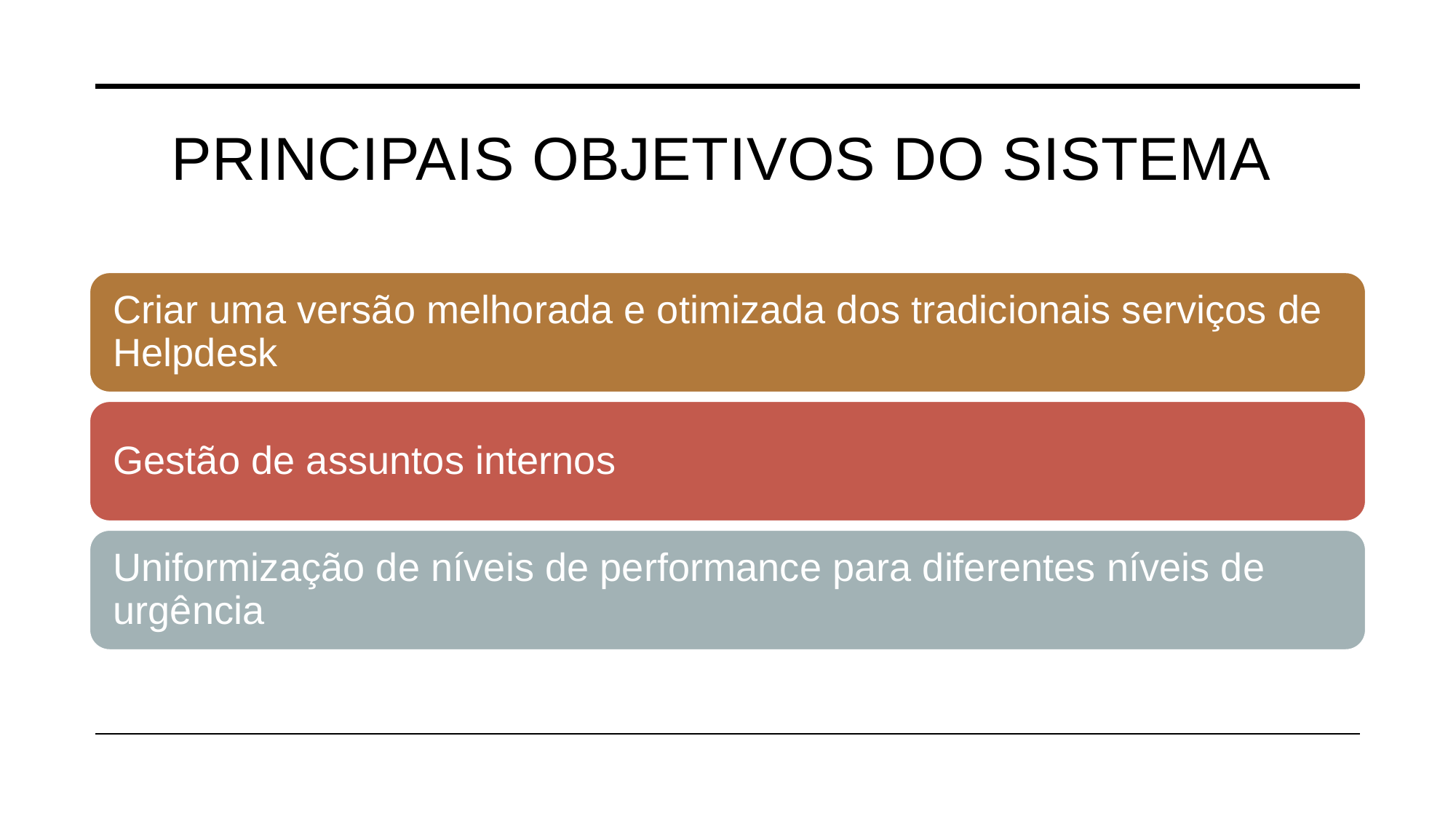

# principais objetivos do sistema
Criar uma versão melhorada e otimizada dos tradicionais serviços de Helpdesk
Gestão de assuntos internos
Uniformização de níveis de performance para diferentes níveis de urgência